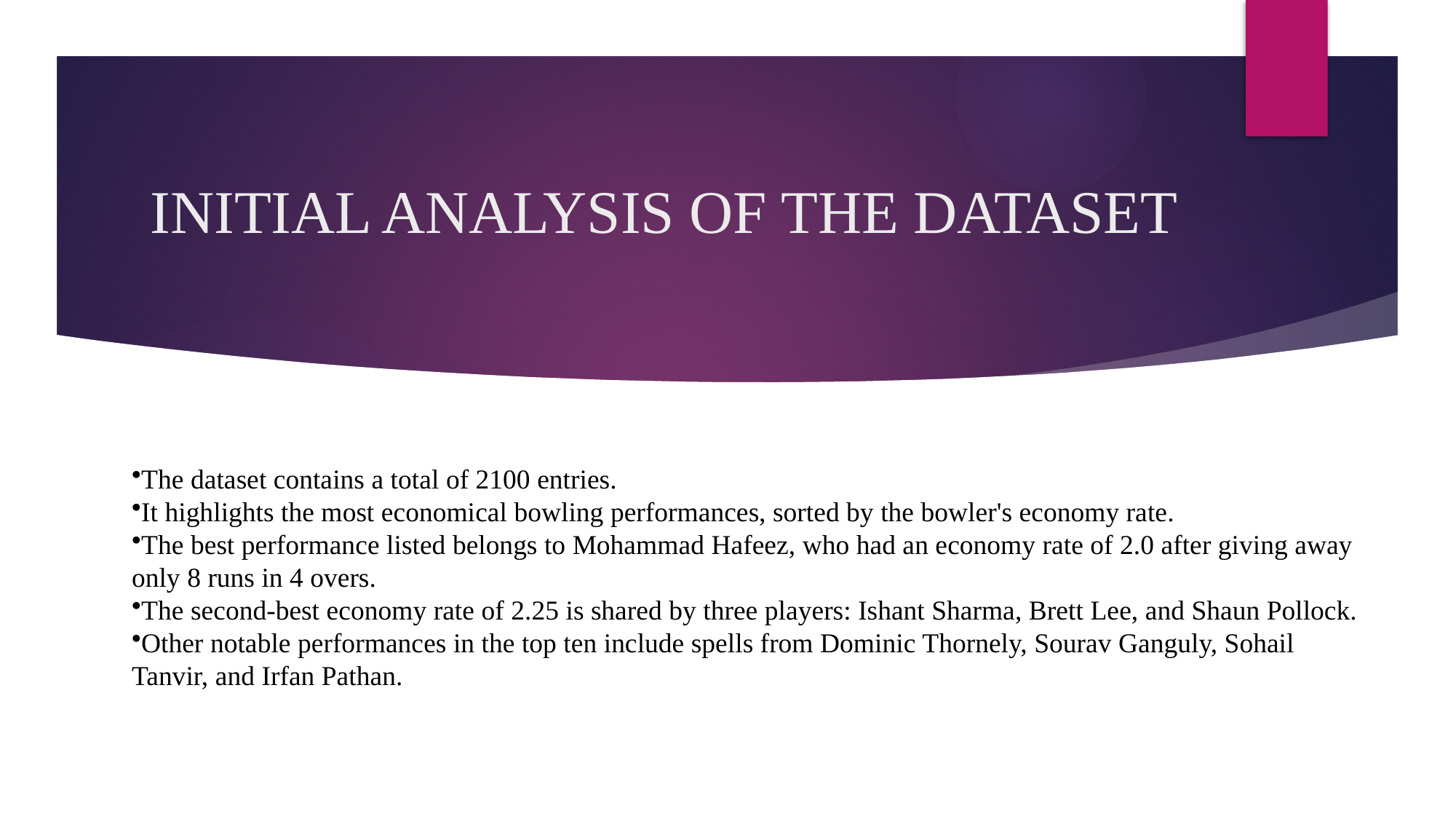

# INITIAL ANALYSIS OF THE DATASET
The dataset contains a total of 2100 entries.
It highlights the most economical bowling performances, sorted by the bowler's economy rate.
The best performance listed belongs to Mohammad Hafeez, who had an economy rate of 2.0 after giving away only 8 runs in 4 overs.
The second-best economy rate of 2.25 is shared by three players: Ishant Sharma, Brett Lee, and Shaun Pollock.
Other notable performances in the top ten include spells from Dominic Thornely, Sourav Ganguly, Sohail Tanvir, and Irfan Pathan.